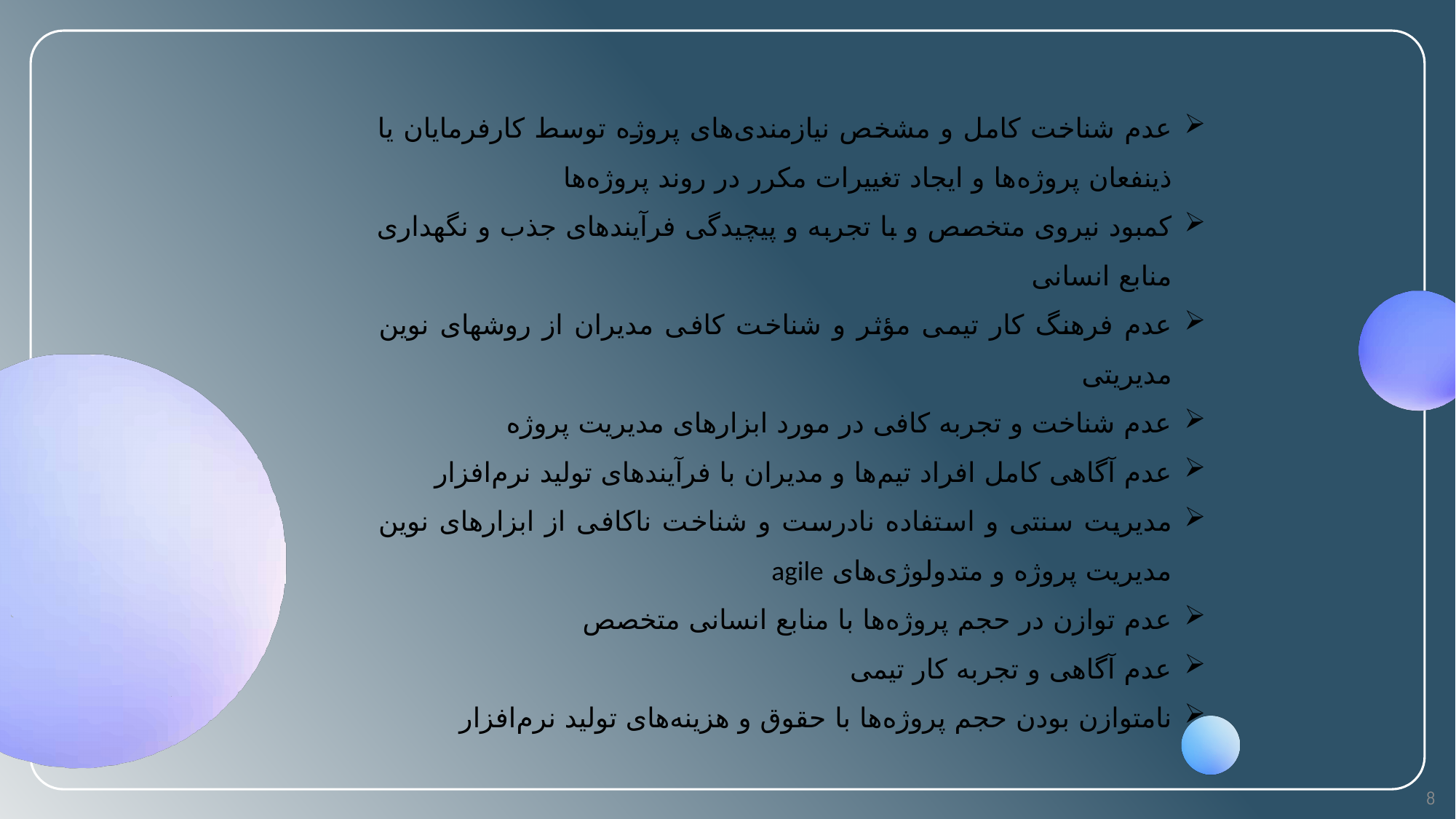

عدم شناخت کامل و مشخص نیازمندی‌های پروژه توسط کارفرمایان یا ذینفعان پروژه‌ها و ایجاد تغییرات مکرر در روند پروژه‌ها
کمبود نیروی متخصص و با تجربه و پیچیدگی فرآیندهای جذب و نگهداری منابع انسانی
عدم فرهنگ کار تیمی مؤثر و شناخت کافی مدیران از روشهای نوین مدیریتی
عدم شناخت و تجربه کافی در مورد ابزارهای مدیریت پروژه
عدم آگاهی کامل افراد تیم‌ها و مدیران با فرآیندهای تولید نرم‌افزار
مدیریت سنتی و استفاده نادرست و شناخت ناکافی از ابزارهای نوین مدیریت پروژه و متدولوژی‌های agile
عدم توازن در حجم پروژه‌ها با منابع انسانی متخصص
عدم آگاهی و تجربه کار تیمی
نامتوازن بودن حجم پروژه‌ها با حقوق و هزینه‌های تولید نرم‌افزار

8